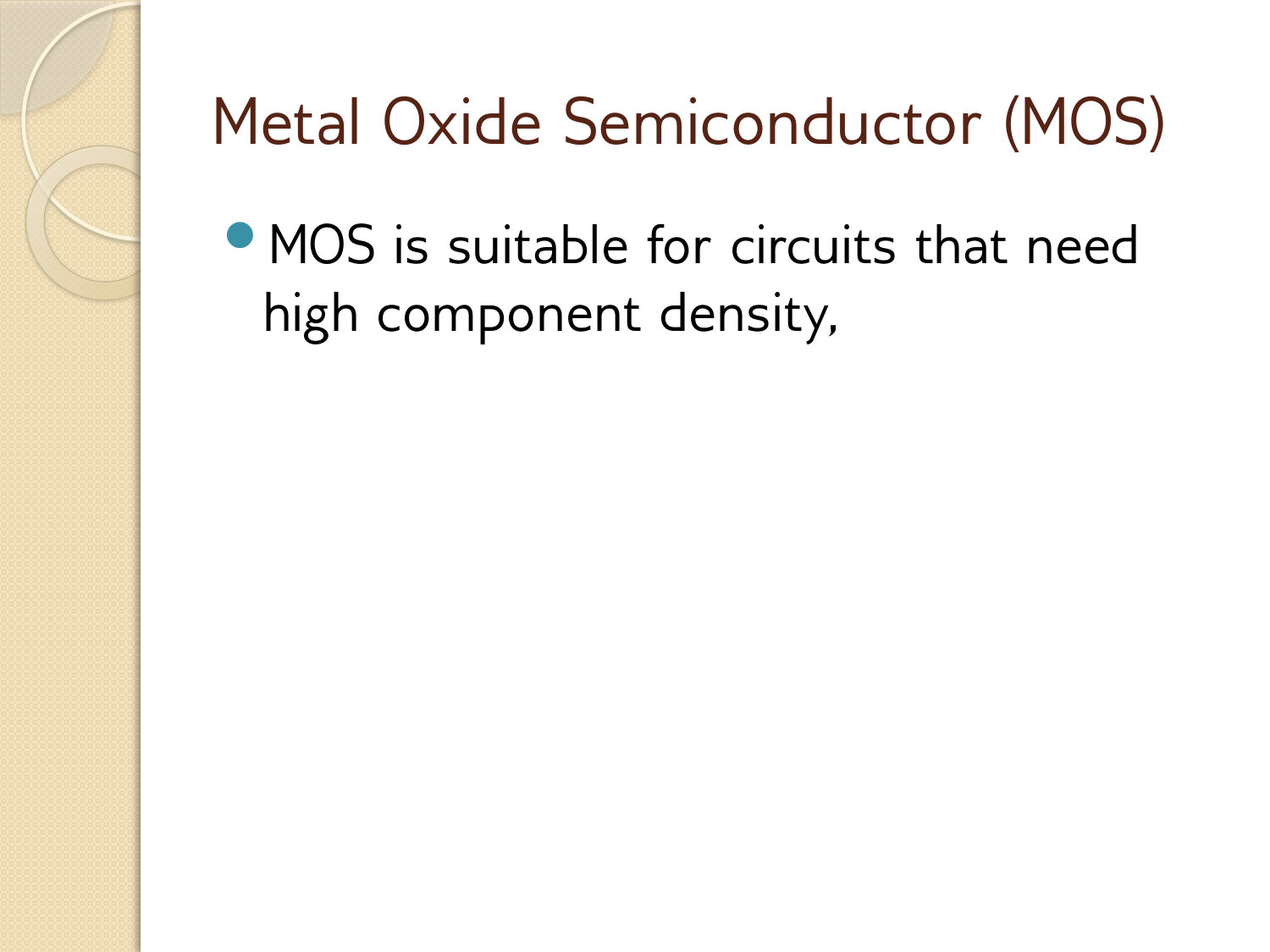

# Metal Oxide Semiconductor (MOS)
MOS is suitable for circuits that need high component density,